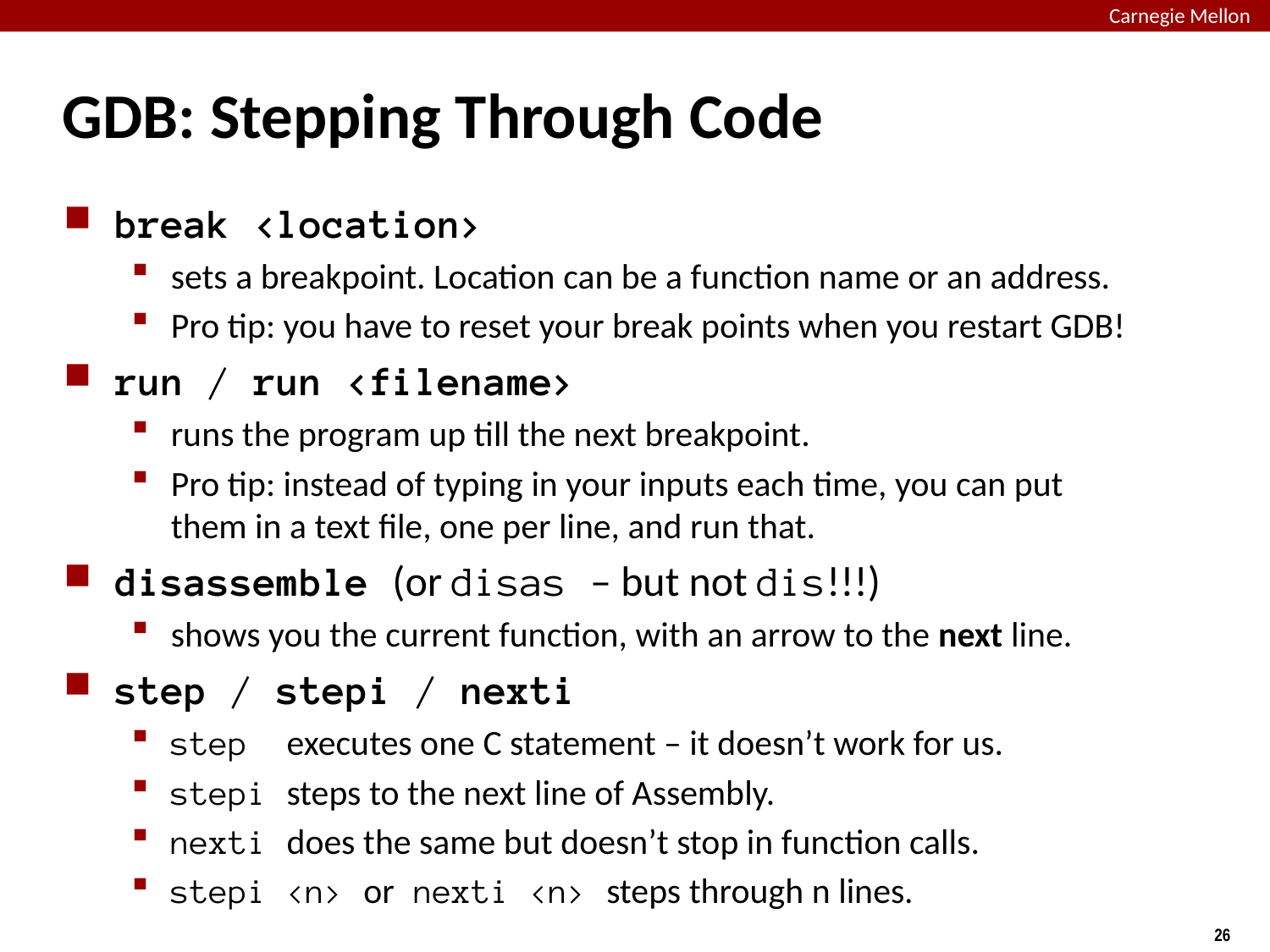

# GDB: Stepping Through Code
break <location>
sets a breakpoint. Location can be a function name or an address.
Pro tip: you have to reset your break points when you restart GDB!
run / run <filename>
runs the program up till the next breakpoint.
Pro tip: instead of typing in your inputs each time, you can put them in a text file, one per line, and run that.
disassemble (or disas – but not dis!!!)
shows you the current function, with an arrow to the next line.
step / stepi / nexti
step  executes one C statement – it doesn’t work for us.
stepi steps to the next line of Assembly.
nexti does the same but doesn’t stop in function calls.
stepi <n> or nexti <n> steps through n lines.